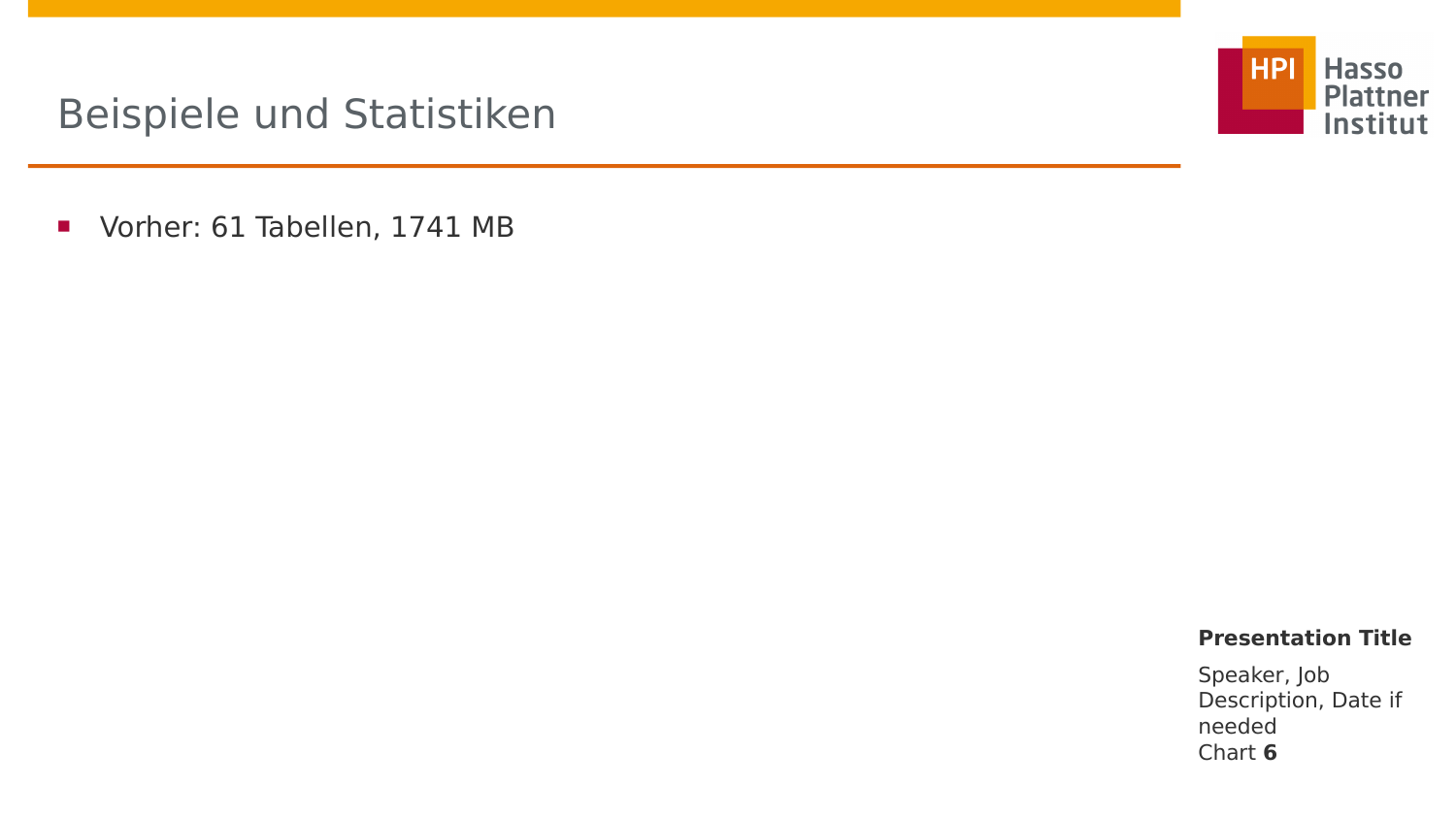

# Beispiele und Statistiken
Vorher: 61 Tabellen, 1741 MB
Presentation Title
Speaker, Job Description, Date if needed
Chart 6